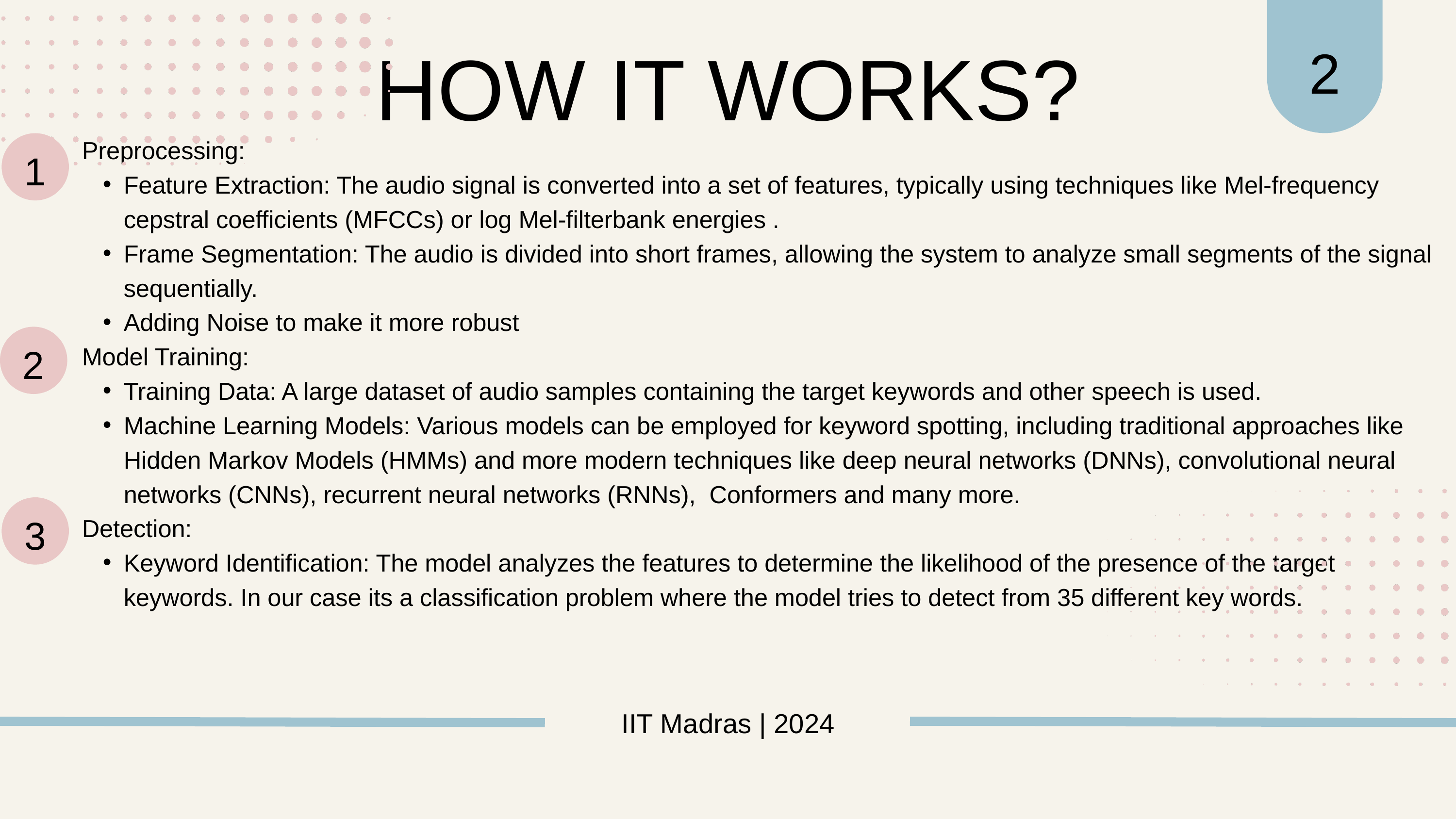

2

HOW IT WORKS?
Preprocessing:
Feature Extraction: The audio signal is converted into a set of features, typically using techniques like Mel-frequency cepstral coefficients (MFCCs) or log Mel-filterbank energies .
Frame Segmentation: The audio is divided into short frames, allowing the system to analyze small segments of the signal sequentially.
Adding Noise to make it more robust
Model Training:
Training Data: A large dataset of audio samples containing the target keywords and other speech is used.
Machine Learning Models: Various models can be employed for keyword spotting, including traditional approaches like Hidden Markov Models (HMMs) and more modern techniques like deep neural networks (DNNs), convolutional neural networks (CNNs), recurrent neural networks (RNNs),  Conformers and many more.
Detection:
Keyword Identification: The model analyzes the features to determine the likelihood of the presence of the target keywords. In our case its a classification problem where the model tries to detect from 35 different key words.

1

2

3

IIT Madras | 2024